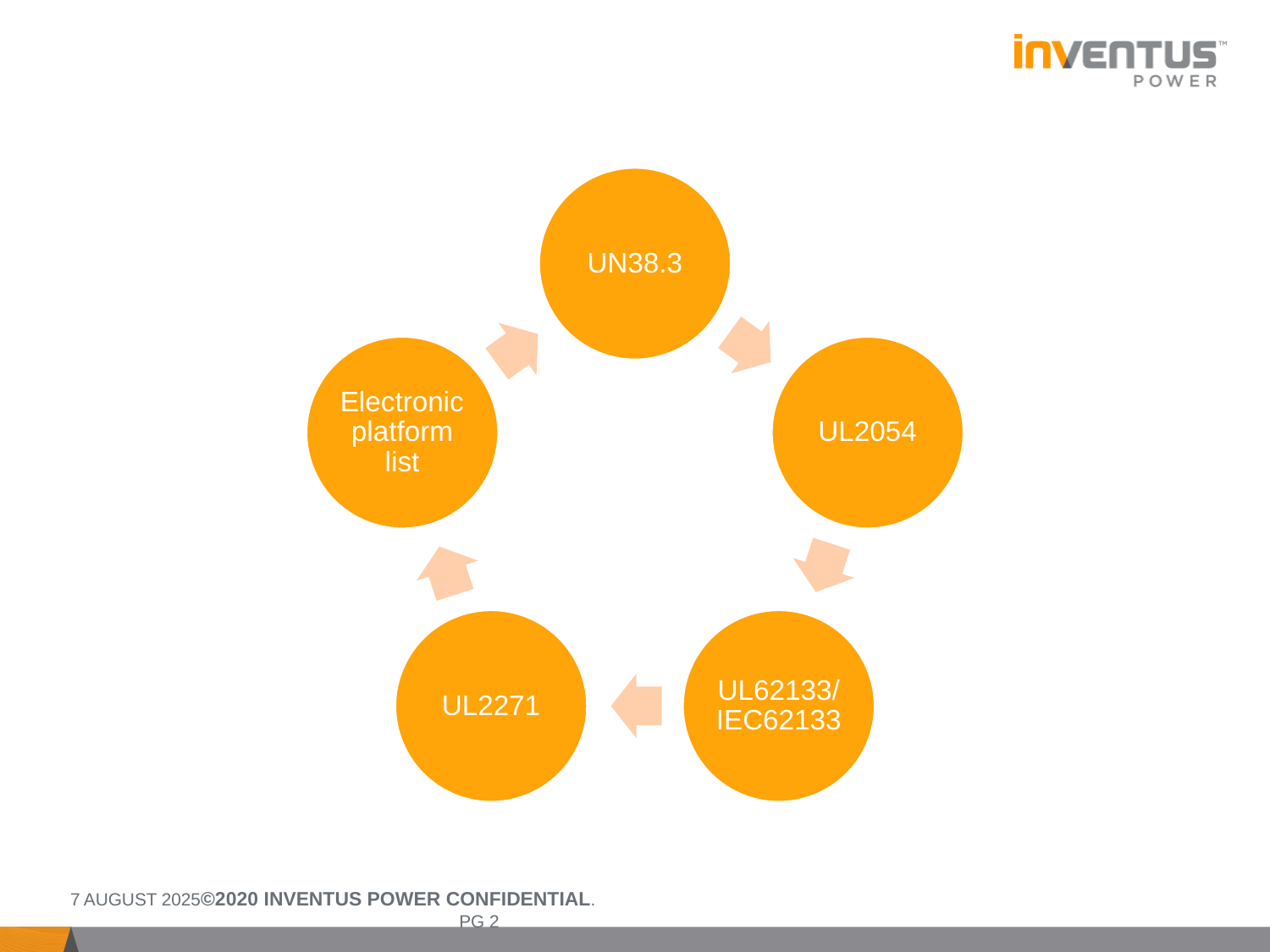

UN38.3

UL2054

UL62133/IEC62133

UL2271

Electronic platform list